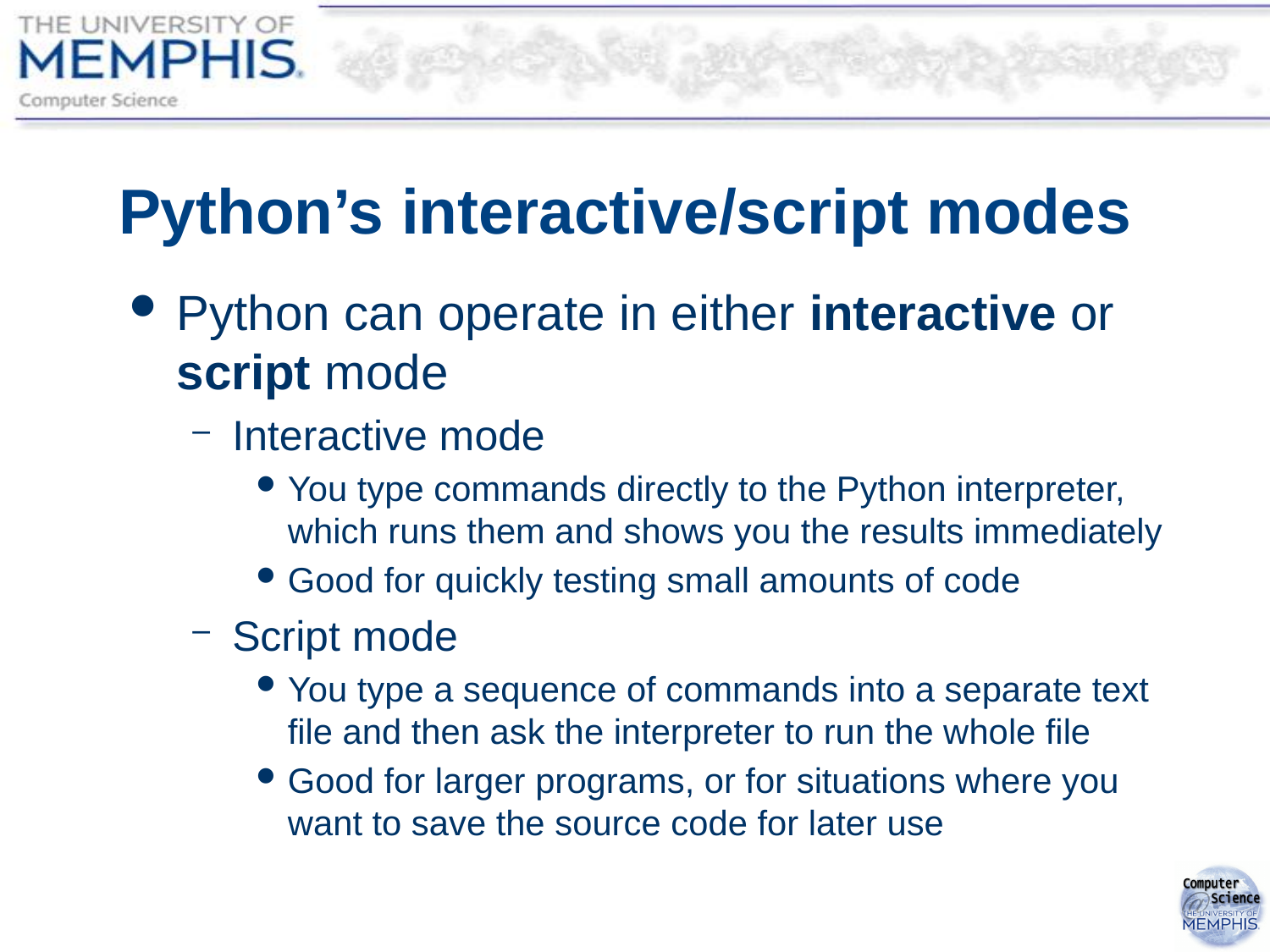

# Python’s interactive/script modes
Python can operate in either interactive or script mode
Interactive mode
You type commands directly to the Python interpreter, which runs them and shows you the results immediately
Good for quickly testing small amounts of code
Script mode
You type a sequence of commands into a separate text file and then ask the interpreter to run the whole file
Good for larger programs, or for situations where you want to save the source code for later use